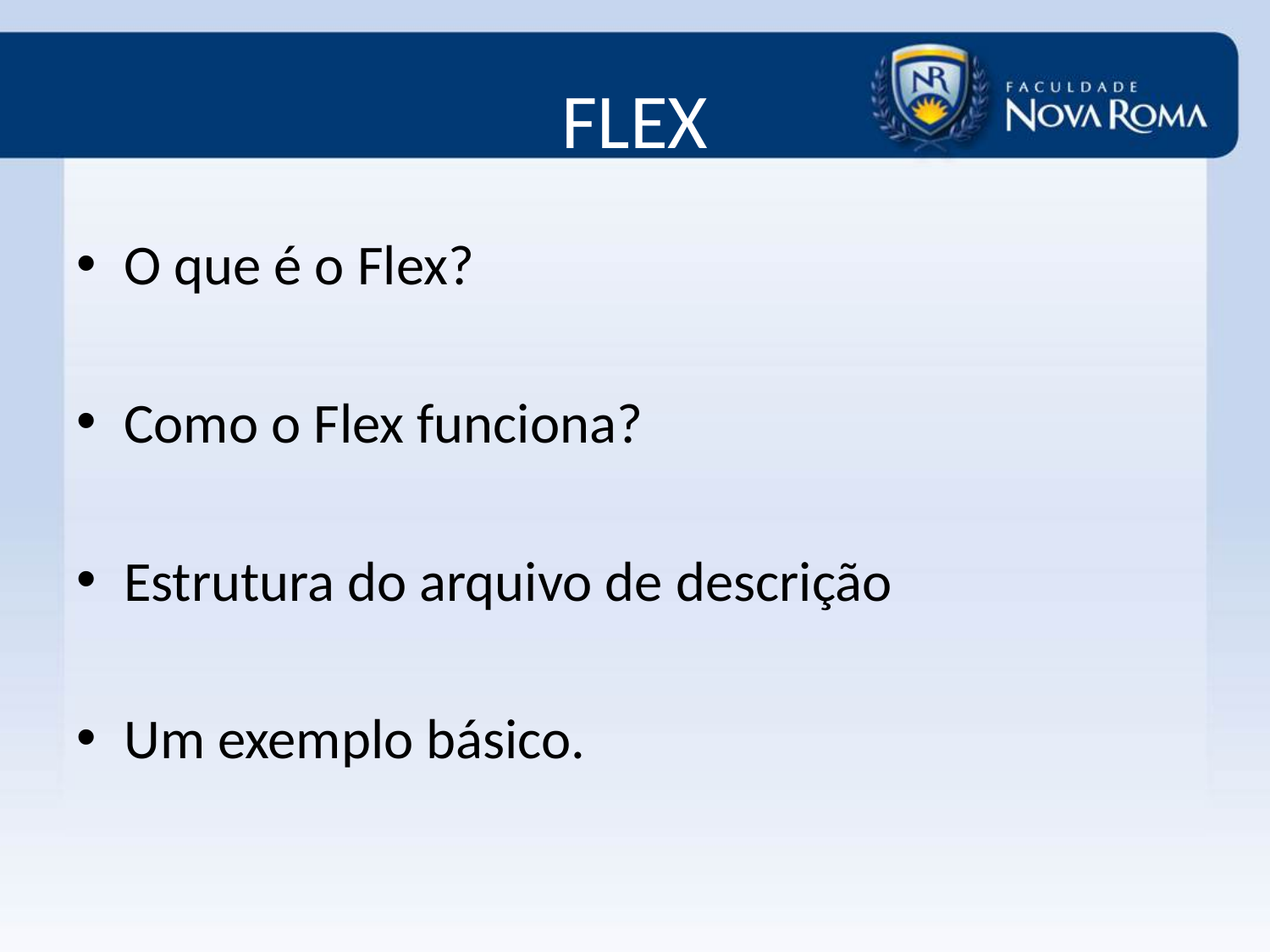

# FLEX
O que é o Flex?

Como o Flex funciona?

Estrutura do arquivo de descrição

Um exemplo básico.